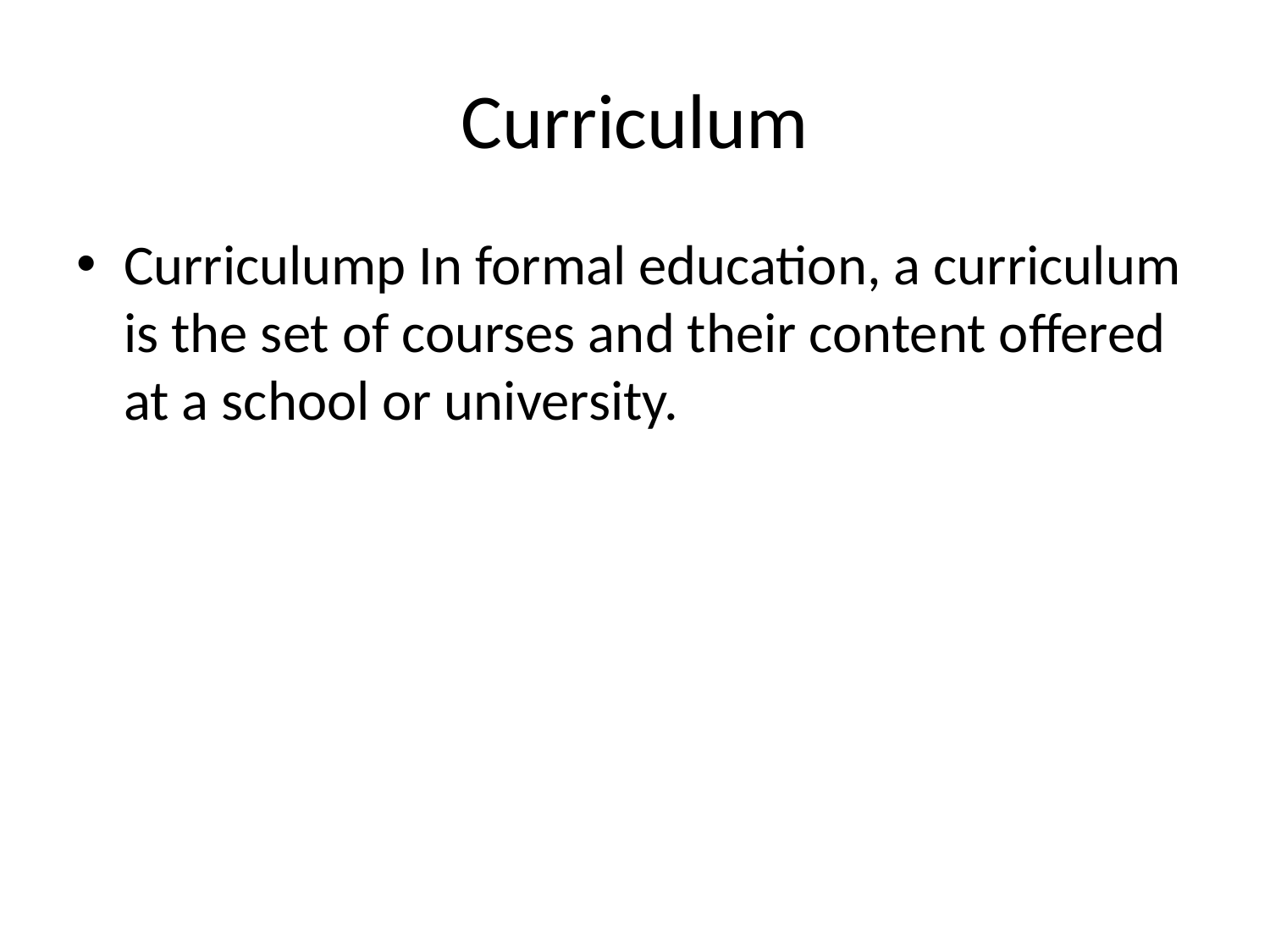

# Curriculum
Curriculump In formal education, a curriculum is the set of courses and their content offered at a school or university.